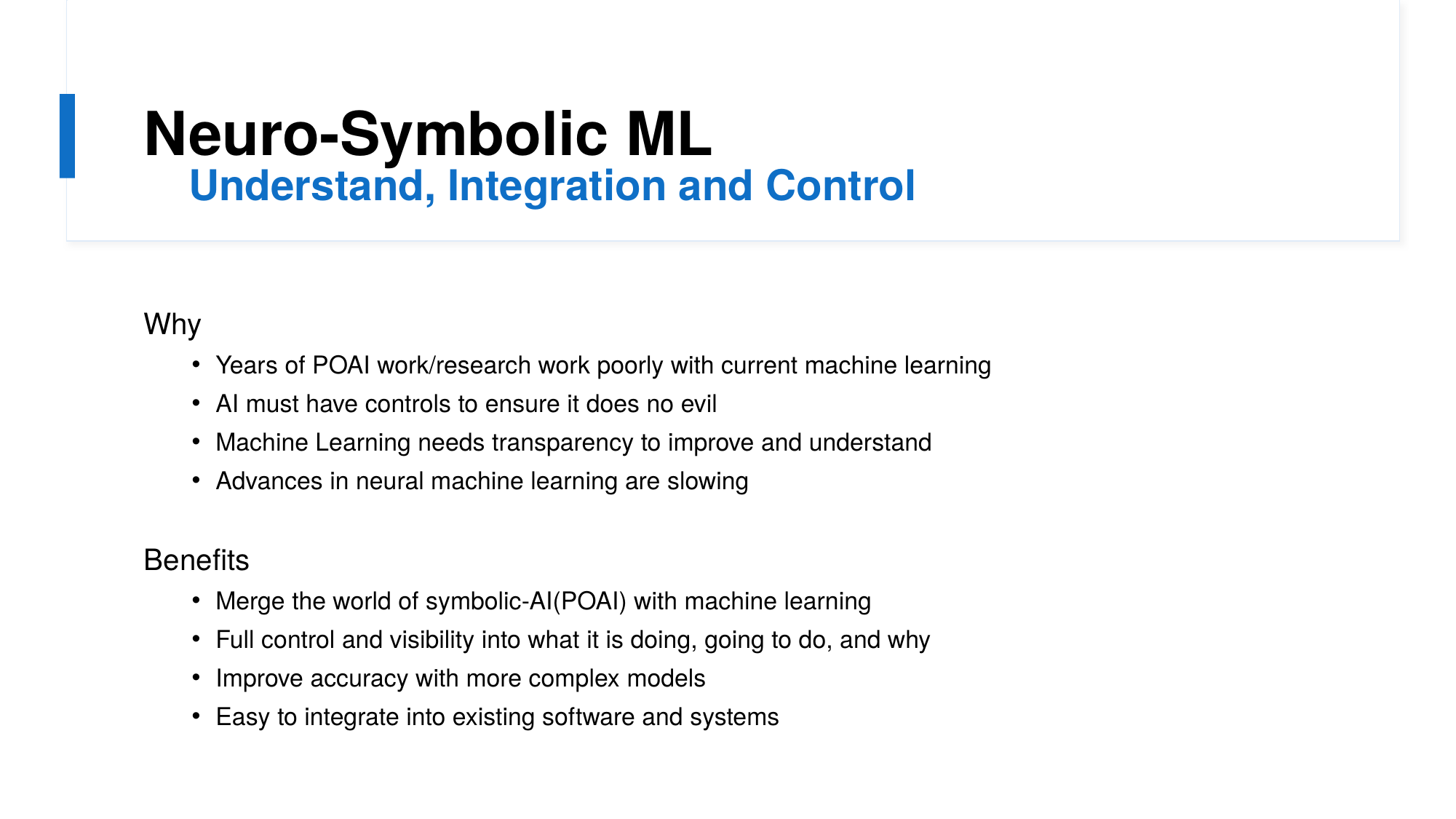

# Neuro-Symbolic ML
Understand, Integration and Control
Why
Years of POAI work/research work poorly with current machine learning
AI must have controls to ensure it does no evil
Machine Learning needs transparency to improve and understand
Advances in neural machine learning are slowing

Benefits
Merge the world of symbolic-AI(POAI) with machine learning
Full control and visibility into what it is doing, going to do, and why
Improve accuracy with more complex models
Easy to integrate into existing software and systems